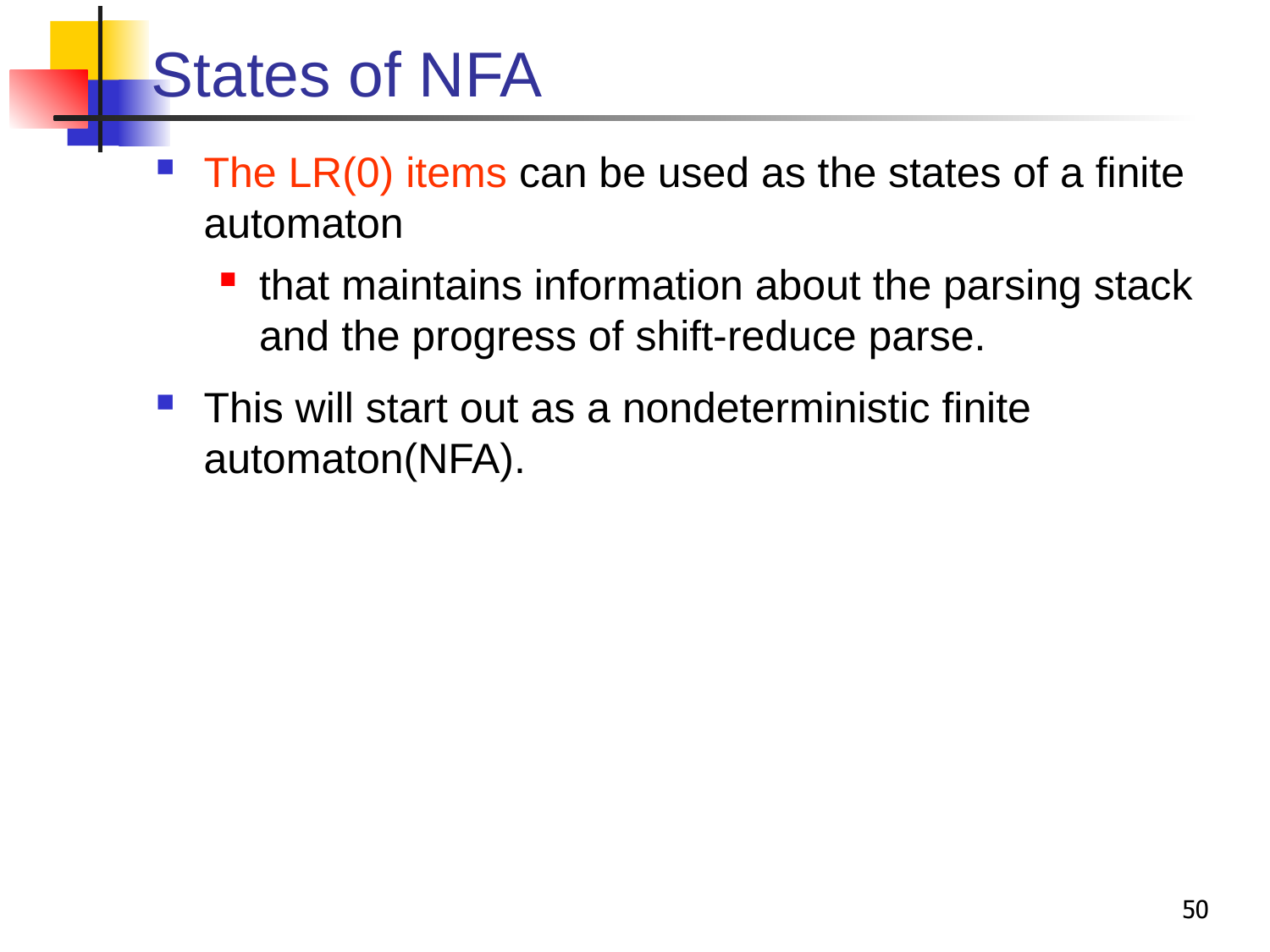

# States of NFA
The LR(0) items can be used as the states of a finite automaton
that maintains information about the parsing stack and the progress of shift-reduce parse.
This will start out as a nondeterministic finite automaton(NFA).

50